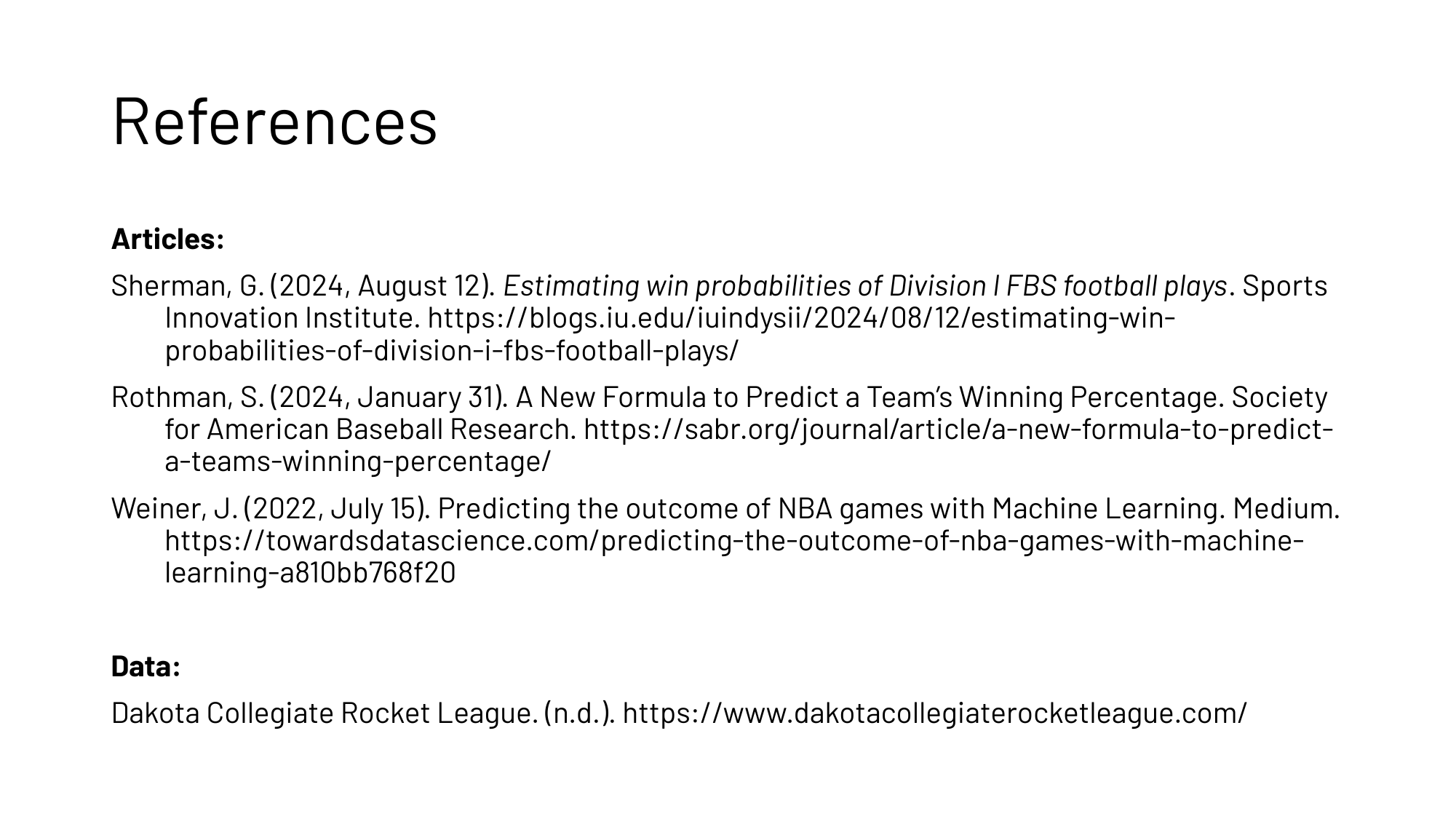

# References
Articles:
Sherman, G. (2024, August 12). Estimating win probabilities of Division I FBS football plays. Sports Innovation Institute. https://blogs.iu.edu/iuindysii/2024/08/12/estimating-win-probabilities-of-division-i-fbs-football-plays/
Rothman, S. (2024, January 31). A New Formula to Predict a Team’s Winning Percentage. Society for American Baseball Research. https://sabr.org/journal/article/a-new-formula-to-predict-a-teams-winning-percentage/
Weiner, J. (2022, July 15). Predicting the outcome of NBA games with Machine Learning. Medium. https://towardsdatascience.com/predicting-the-outcome-of-nba-games-with-machine-learning-a810bb768f20

Data:
Dakota Collegiate Rocket League. (n.d.). https://www.dakotacollegiaterocketleague.com/